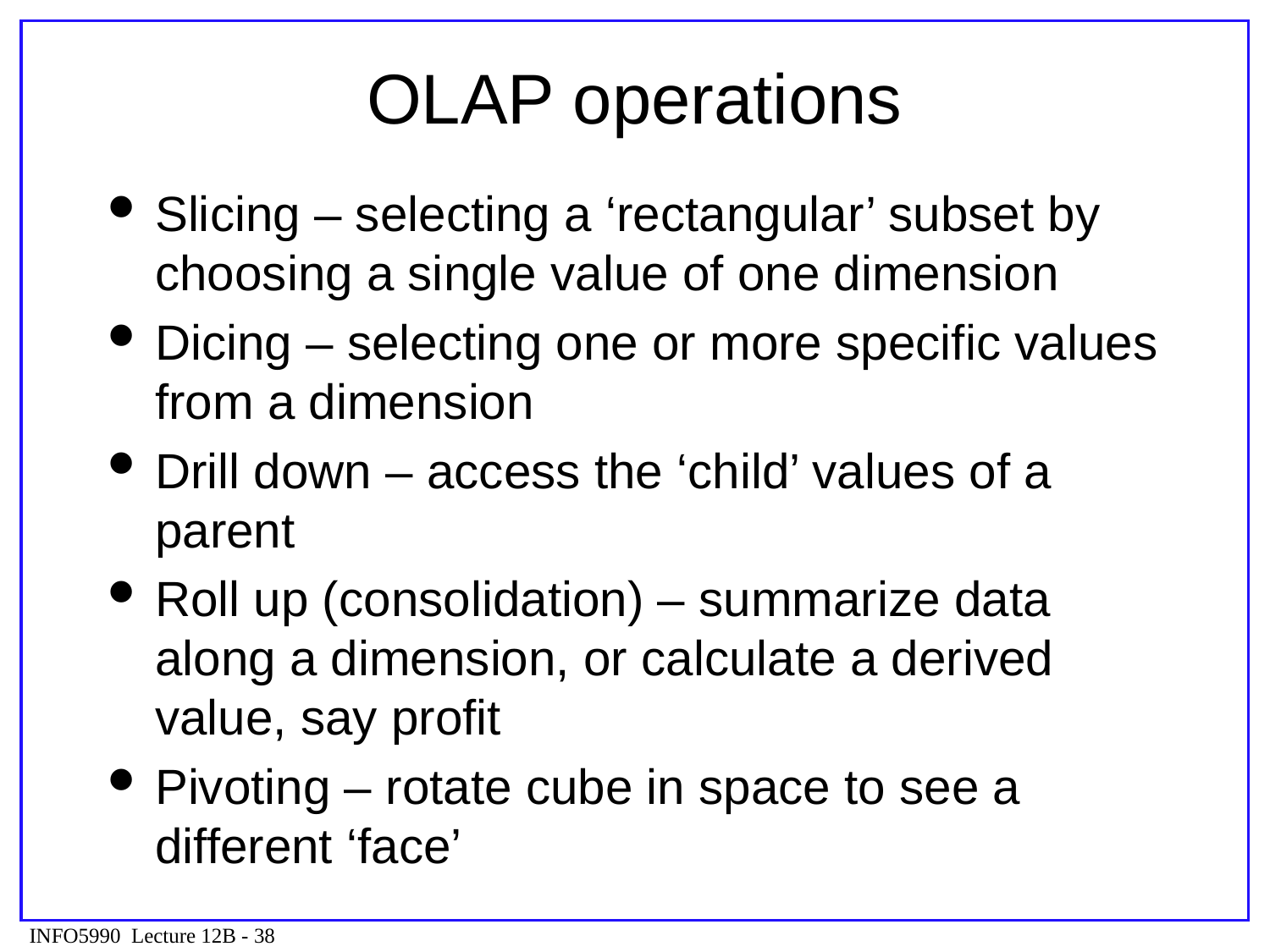

# OLAP operations
Slicing – selecting a ‘rectangular’ subset by choosing a single value of one dimension
Dicing – selecting one or more specific values from a dimension
Drill down – access the ‘child’ values of a parent
Roll up (consolidation) – summarize data along a dimension, or calculate a derived value, say profit
Pivoting – rotate cube in space to see a different ‘face’